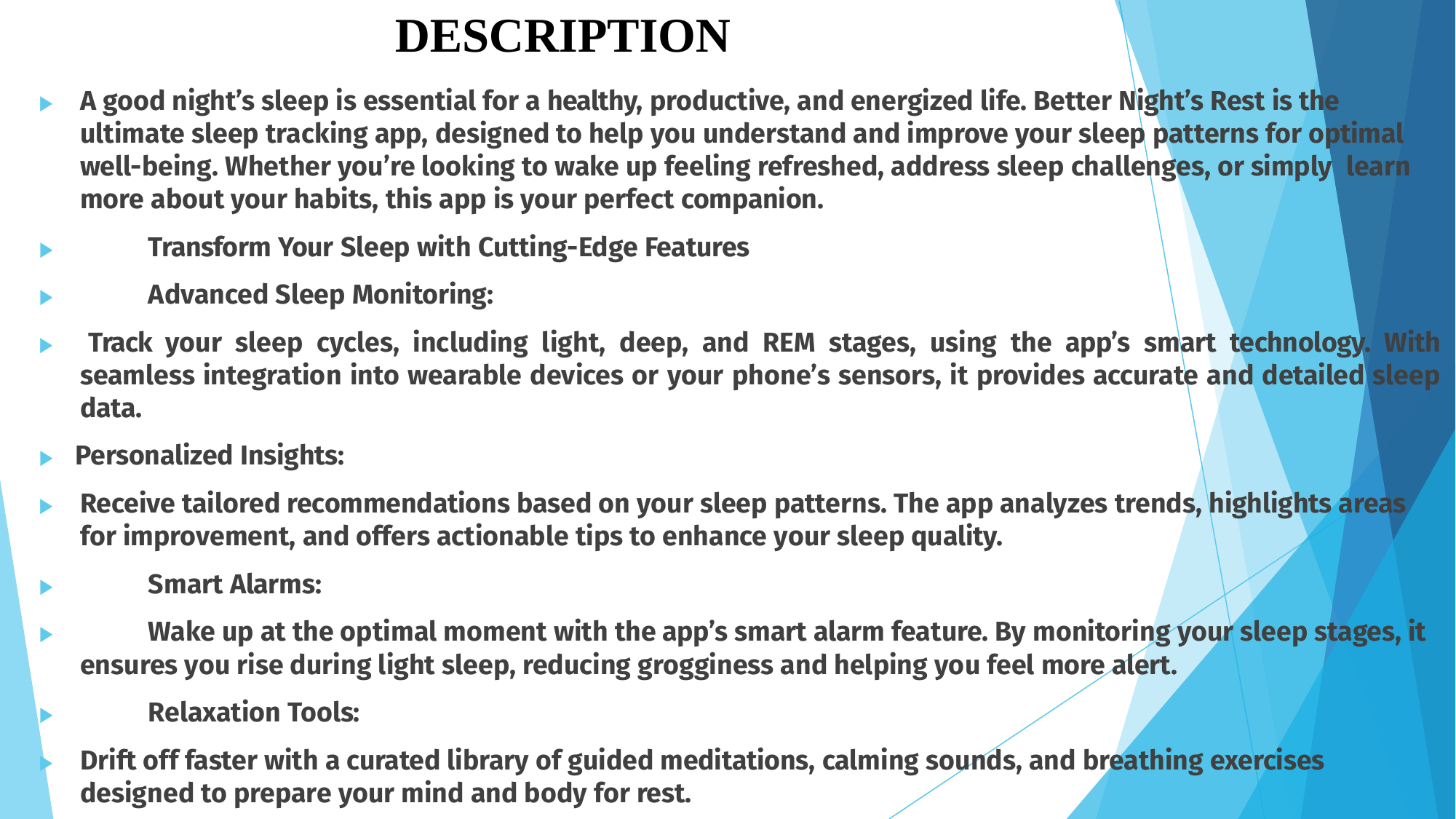

# DESCRIPTION
▶	A good night’s sleep is essential for a healthy, productive, and energized life. Better Night’s Rest is the ultimate sleep tracking app, designed to help you understand and improve your sleep patterns for optimal well-being. Whether you’re looking to wake up feeling refreshed, address sleep challenges, or simply learn more about your habits, this app is your perfect companion.
▶	Transform Your Sleep with Cutting-Edge Features
▶	Advanced Sleep Monitoring:
▶  Track your sleep cycles, including light, deep, and REM stages, using the app’s smart technology. With seamless integration into wearable devices or your phone’s sensors, it provides accurate and detailed sleep data.
▶  Personalized Insights:
▶	Receive tailored recommendations based on your sleep patterns. The app analyzes trends, highlights areas for improvement, and offers actionable tips to enhance your sleep quality.
▶	Smart Alarms:
▶	Wake up at the optimal moment with the app’s smart alarm feature. By monitoring your sleep stages, it
ensures you rise during light sleep, reducing grogginess and helping you feel more alert.
▶	Relaxation Tools:
▶	Drift off faster with a curated library of guided meditations, calming sounds, and breathing exercises designed to prepare your mind and body for rest.